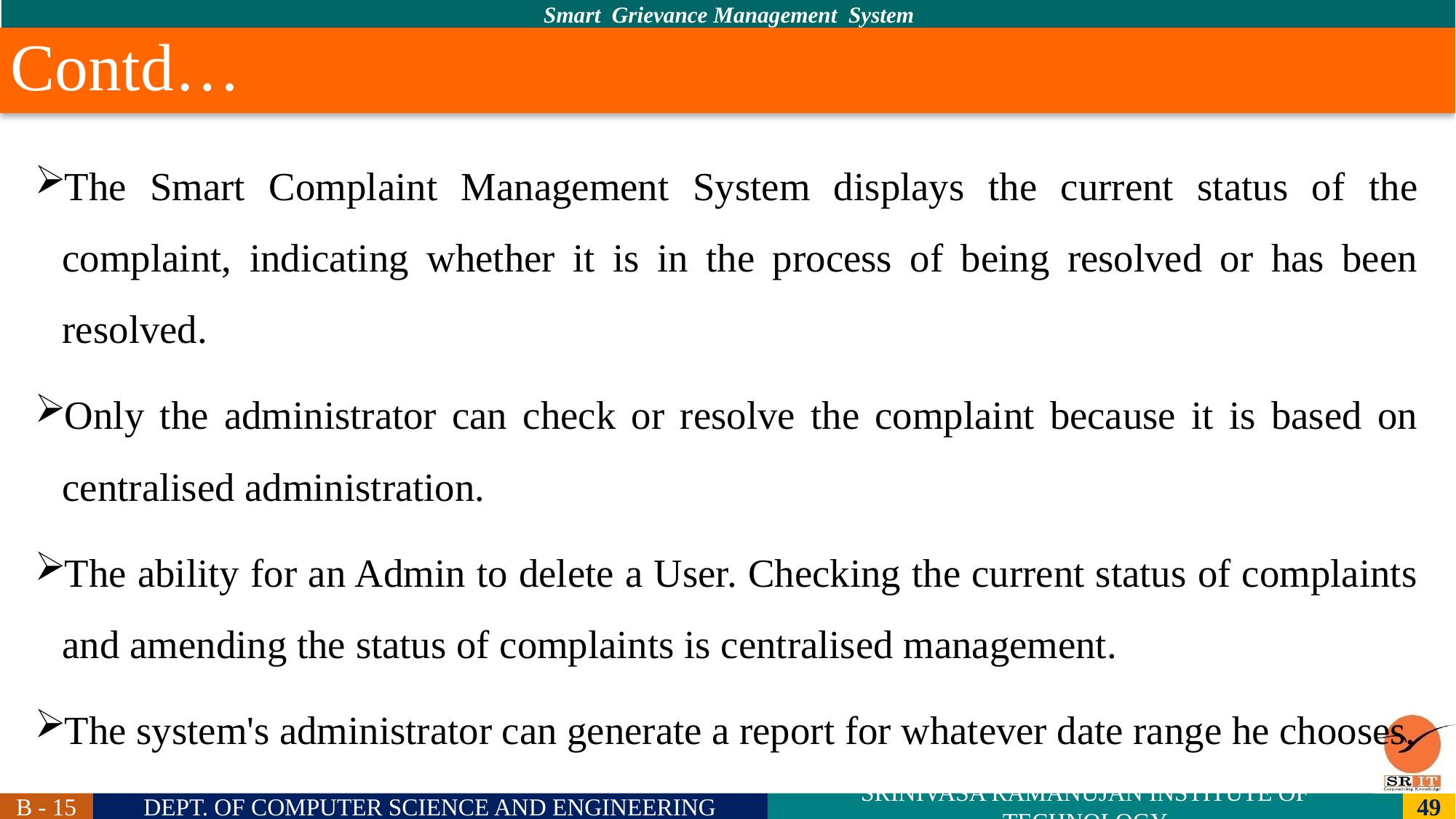

# Contd…
The Smart Complaint Management System displays the current status of the complaint, indicating whether it is in the process of being resolved or has been resolved.
Only the administrator can check or resolve the complaint because it is based on centralised administration.
The ability for an Admin to delete a User. Checking the current status of complaints and amending the status of complaints is centralised management.
The system's administrator can generate a report for whatever date range he chooses.